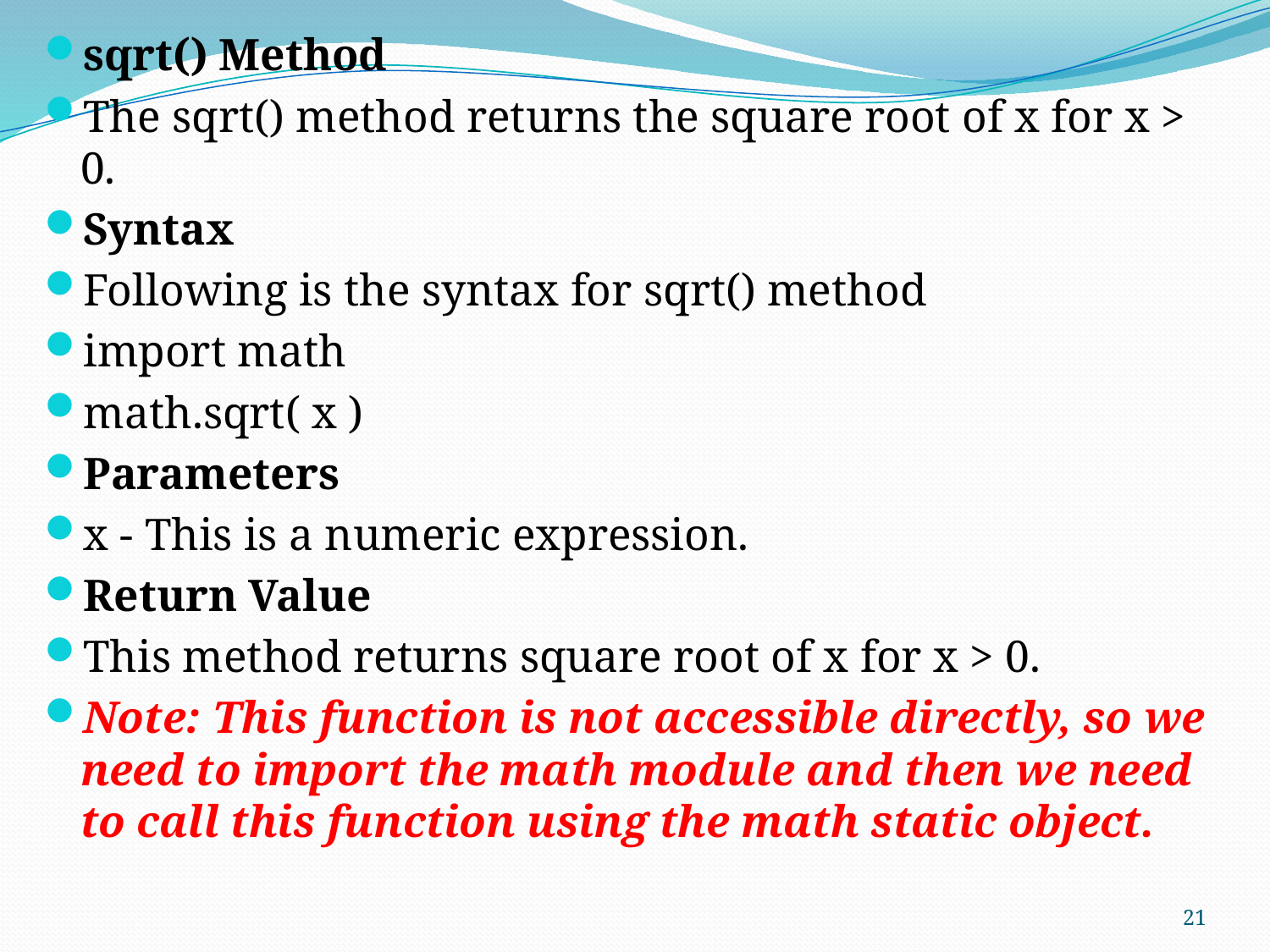

sqrt() Method
The sqrt() method returns the square root of x for x > 0.
Syntax
Following is the syntax for sqrt() method
import math
math.sqrt( x )
Parameters
x - This is a numeric expression.
Return Value
This method returns square root of x for x > 0.
Note: This function is not accessible directly, so we need to import the math module and then we need to call this function using the math static object.

21